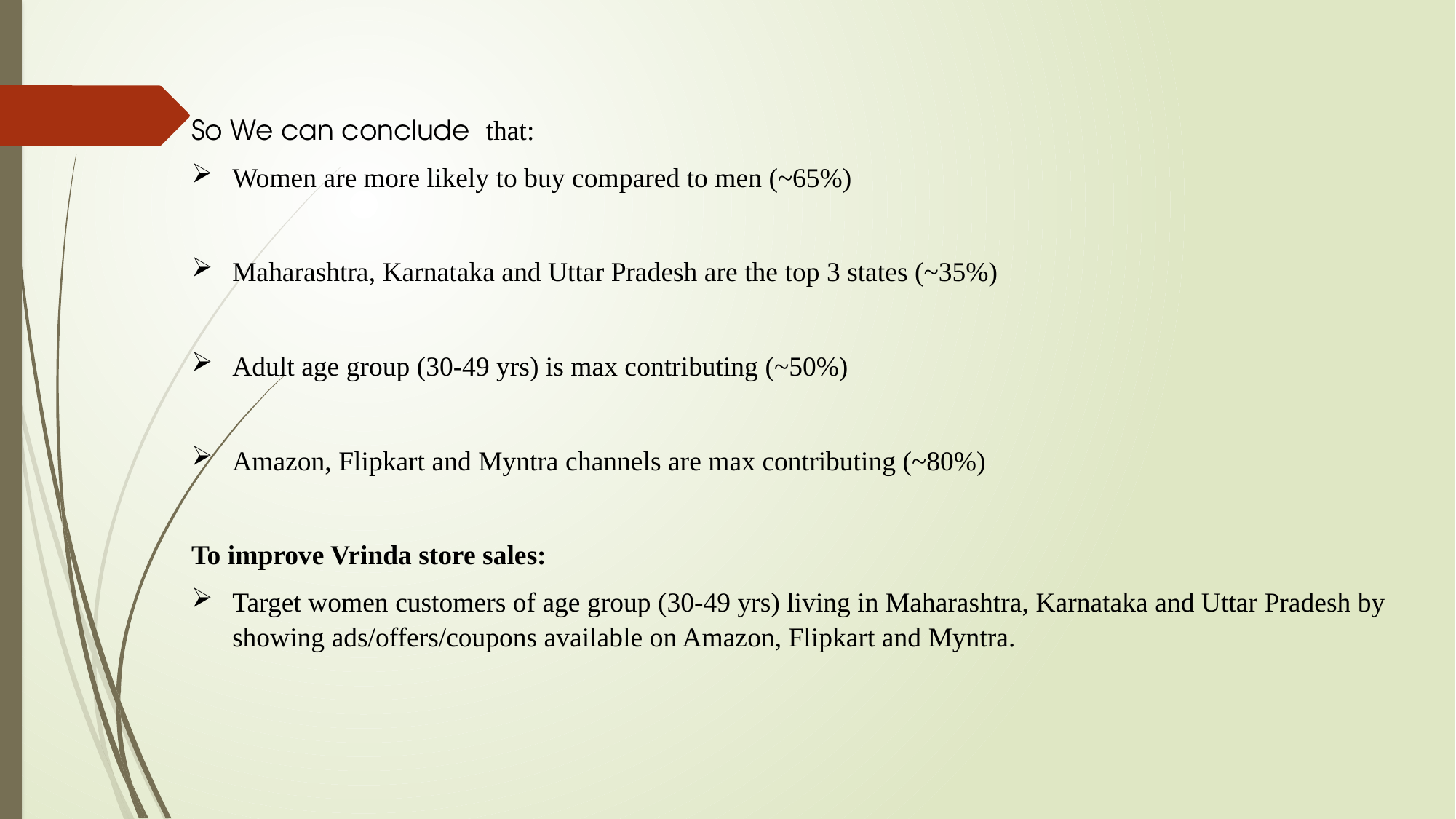

So We can conclude  that:
Women are more likely to buy compared to men (~65%)

Maharashtra, Karnataka and Uttar Pradesh are the top 3 states (~35%)

Adult age group (30-49 yrs) is max contributing (~50%)

Amazon, Flipkart and Myntra channels are max contributing (~80%)

To improve Vrinda store sales:
Target women customers of age group (30-49 yrs) living in Maharashtra, Karnataka and Uttar Pradesh by showing ads/offers/coupons available on Amazon, Flipkart and Myntra.